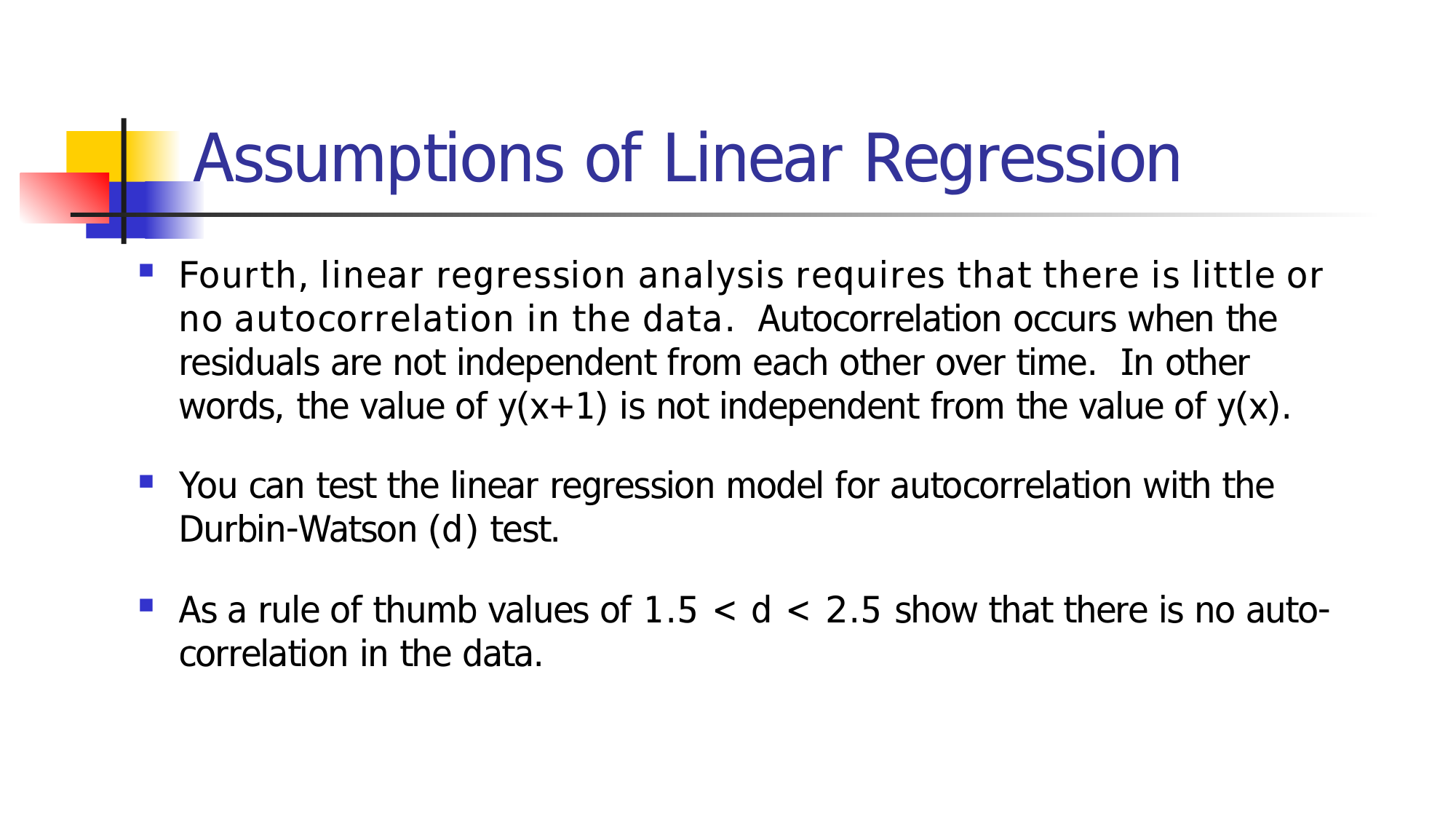

# Assumptions of Linear Regression
Fourth, linear regression analysis requires that there is little or no autocorrelation in the data.  Autocorrelation occurs when the residuals are not independent from each other over time.  In other words, the value of y(x+1) is not independent from the value of y(x).
You can test the linear regression model for autocorrelation with the Durbin-Watson (d) test.
As a rule of thumb values of 1.5 < d < 2.5 show that there is no auto-correlation in the data.